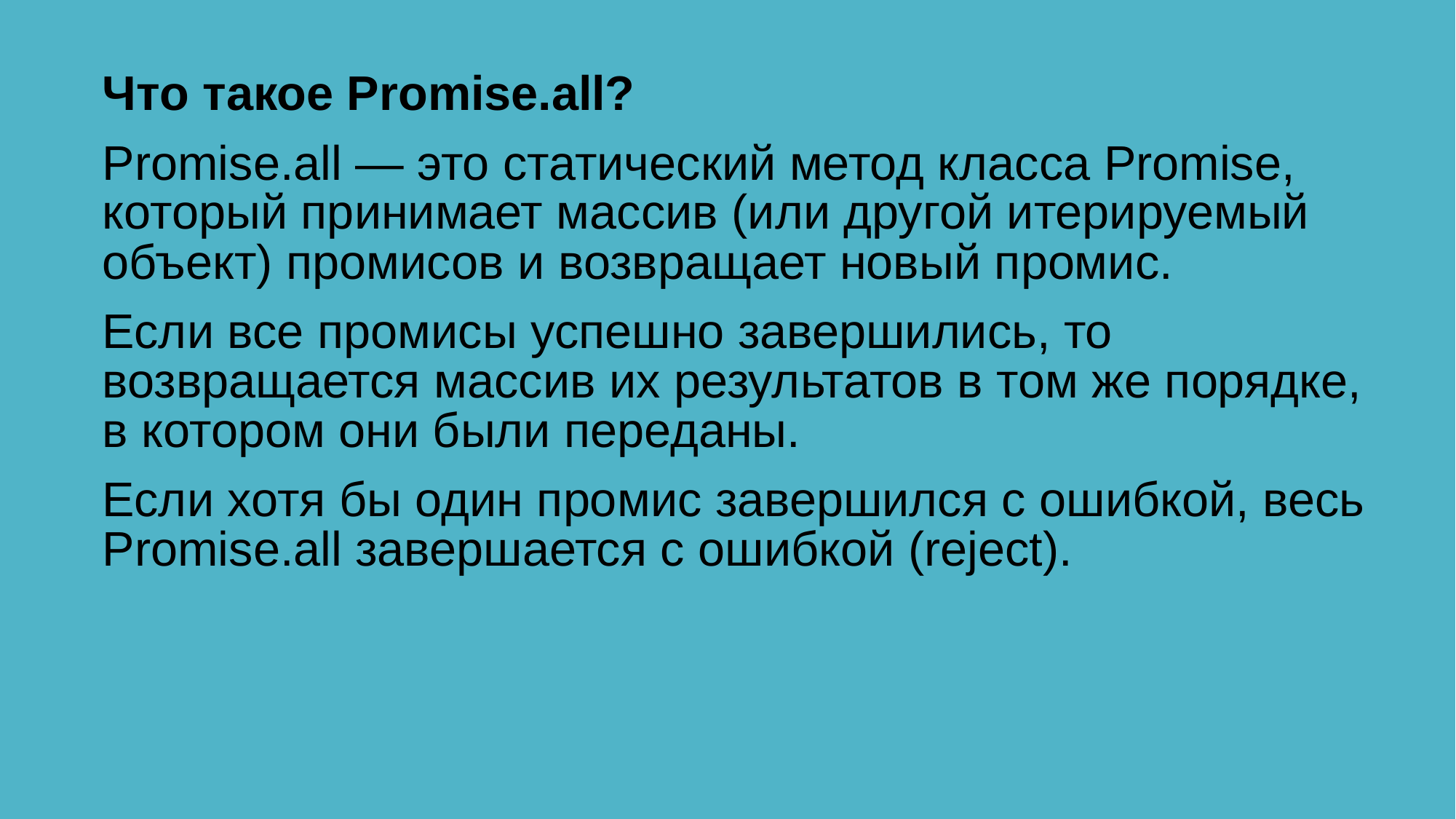

Что такое Promise.all?
Promise.all — это статический метод класса Promise, который принимает массив (или другой итерируемый объект) промисов и возвращает новый промис.
Если все промисы успешно завершились, то возвращается массив их результатов в том же порядке, в котором они были переданы.
Если хотя бы один промис завершился с ошибкой, весь Promise.all завершается с ошибкой (reject).